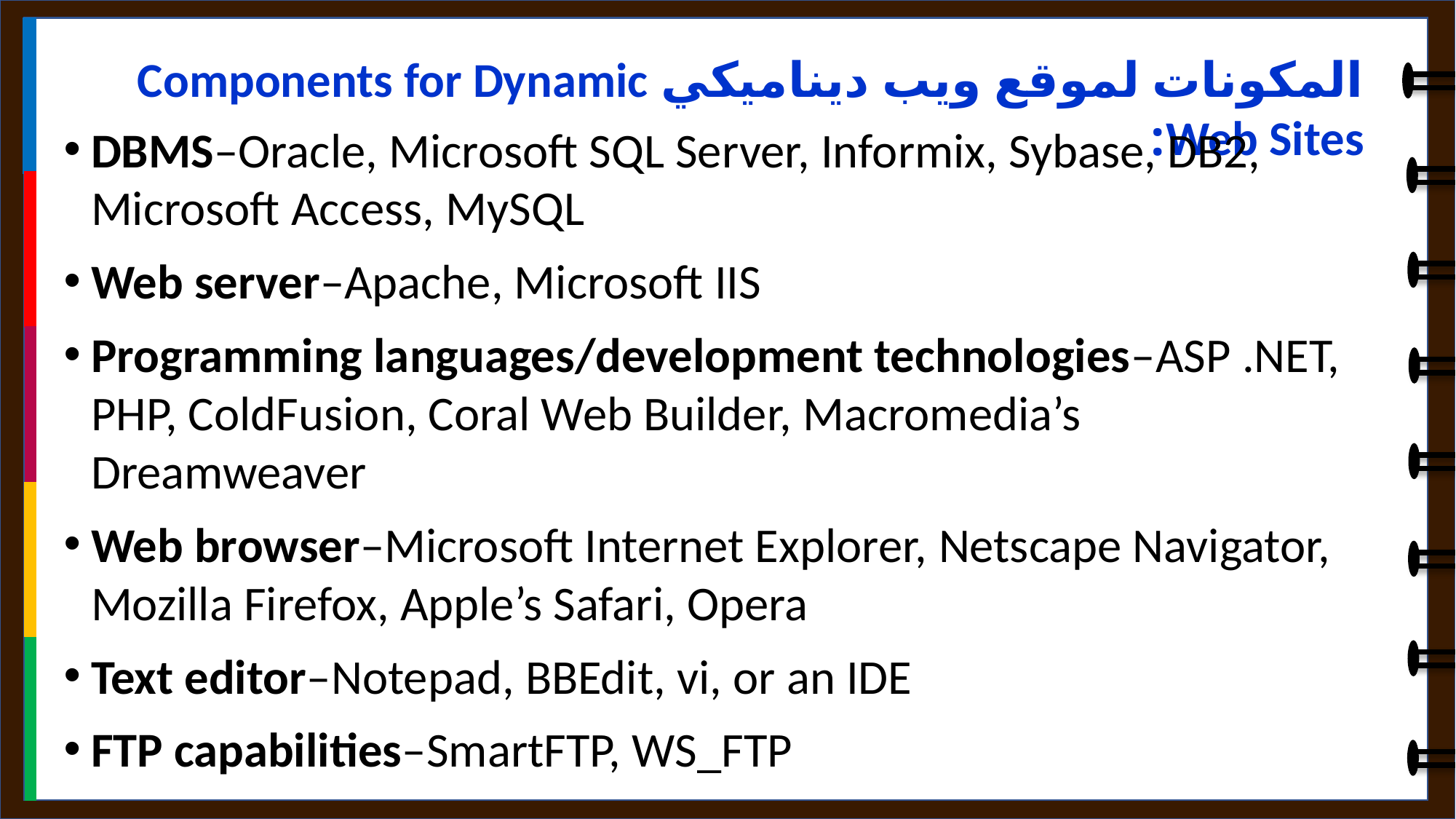

المكونات لموقع ويب ديناميكي Components for Dynamic Web Sites:

DBMS–Oracle, Microsoft SQL Server, Informix, Sybase, DB2, Microsoft Access, MySQL
Web server–Apache, Microsoft IIS
Programming languages/development technologies–ASP .NET, PHP, ColdFusion, Coral Web Builder, Macromedia’s Dreamweaver
Web browser–Microsoft Internet Explorer, Netscape Navigator, Mozilla Firefox, Apple’s Safari, Opera
Text editor–Notepad, BBEdit, vi, or an IDE
FTP capabilities–SmartFTP, WS_FTP